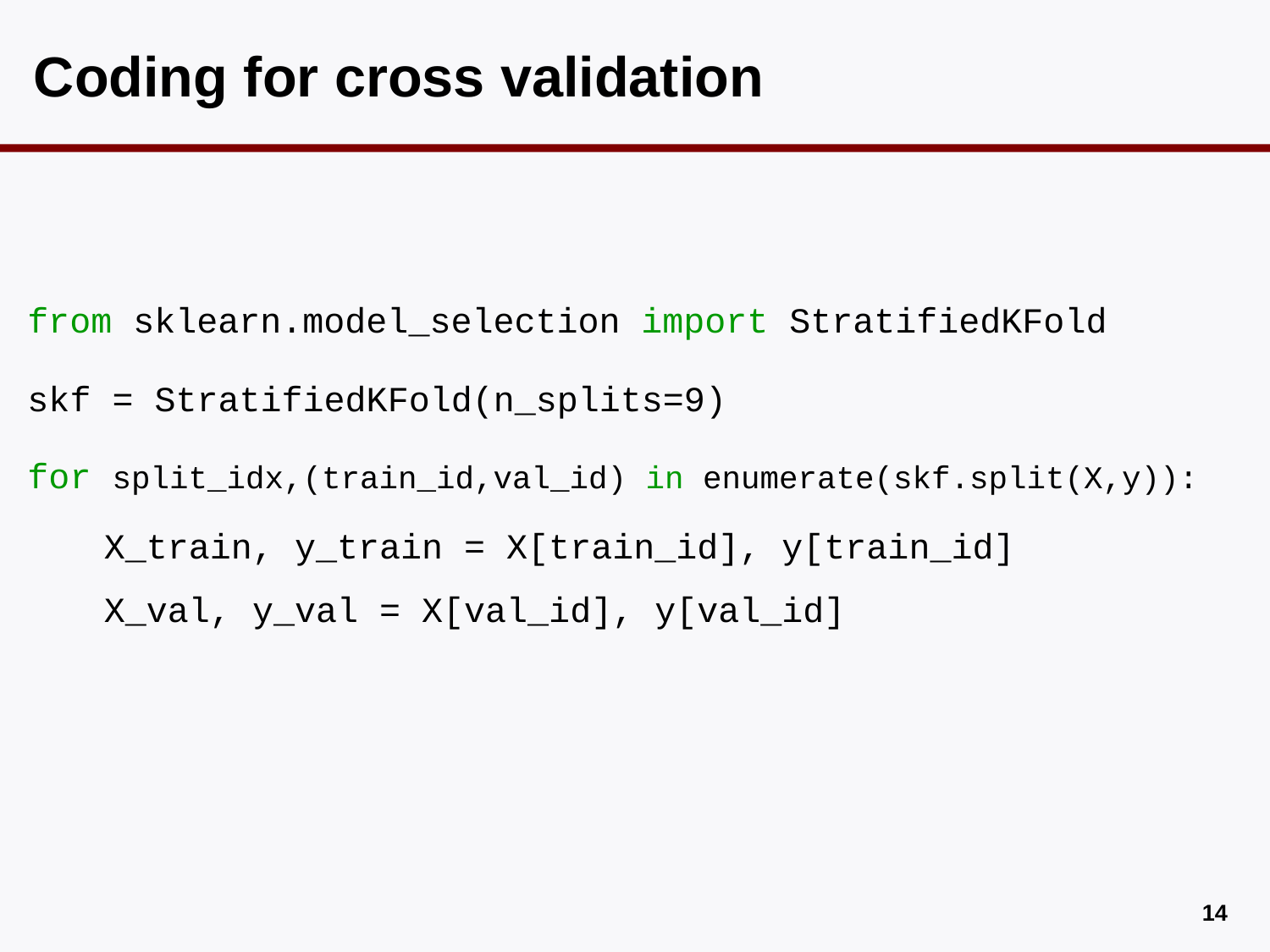

# Coding for cross validation
from sklearn.model_selection import StratifiedKFold
skf = StratifiedKFold(n_splits=9)
for split_idx,(train_id,val_id) in enumerate(skf.split(X,y)):
X_train, y_train = X[train_id], y[train_id]
X_val, y_val = X[val_id], y[val_id]
14